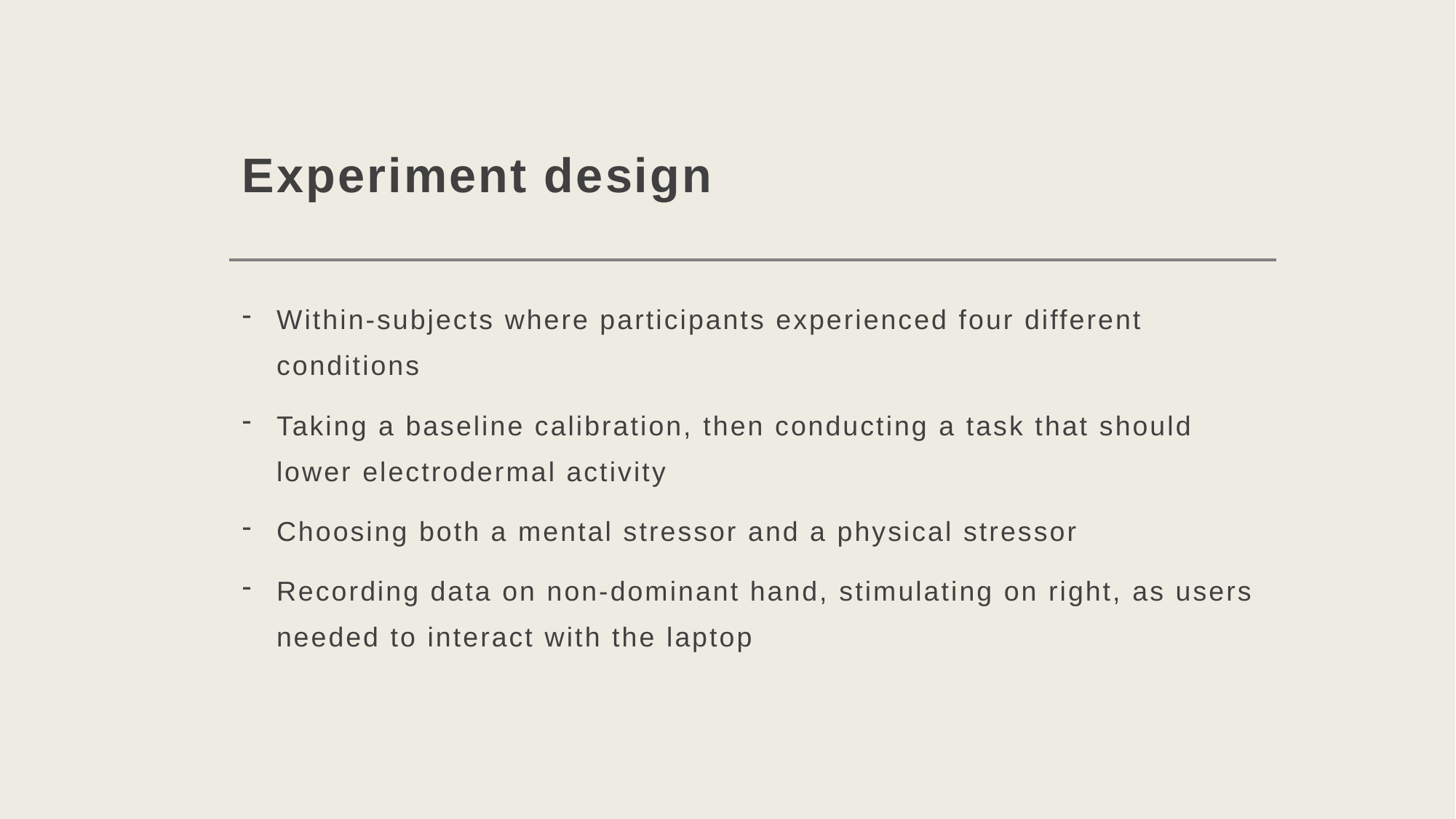

# Experiment design
Within-subjects where participants experienced four different conditions
Taking a baseline calibration, then conducting a task that should lower electrodermal activity
Choosing both a mental stressor and a physical stressor
Recording data on non-dominant hand, stimulating on right, as users needed to interact with the laptop